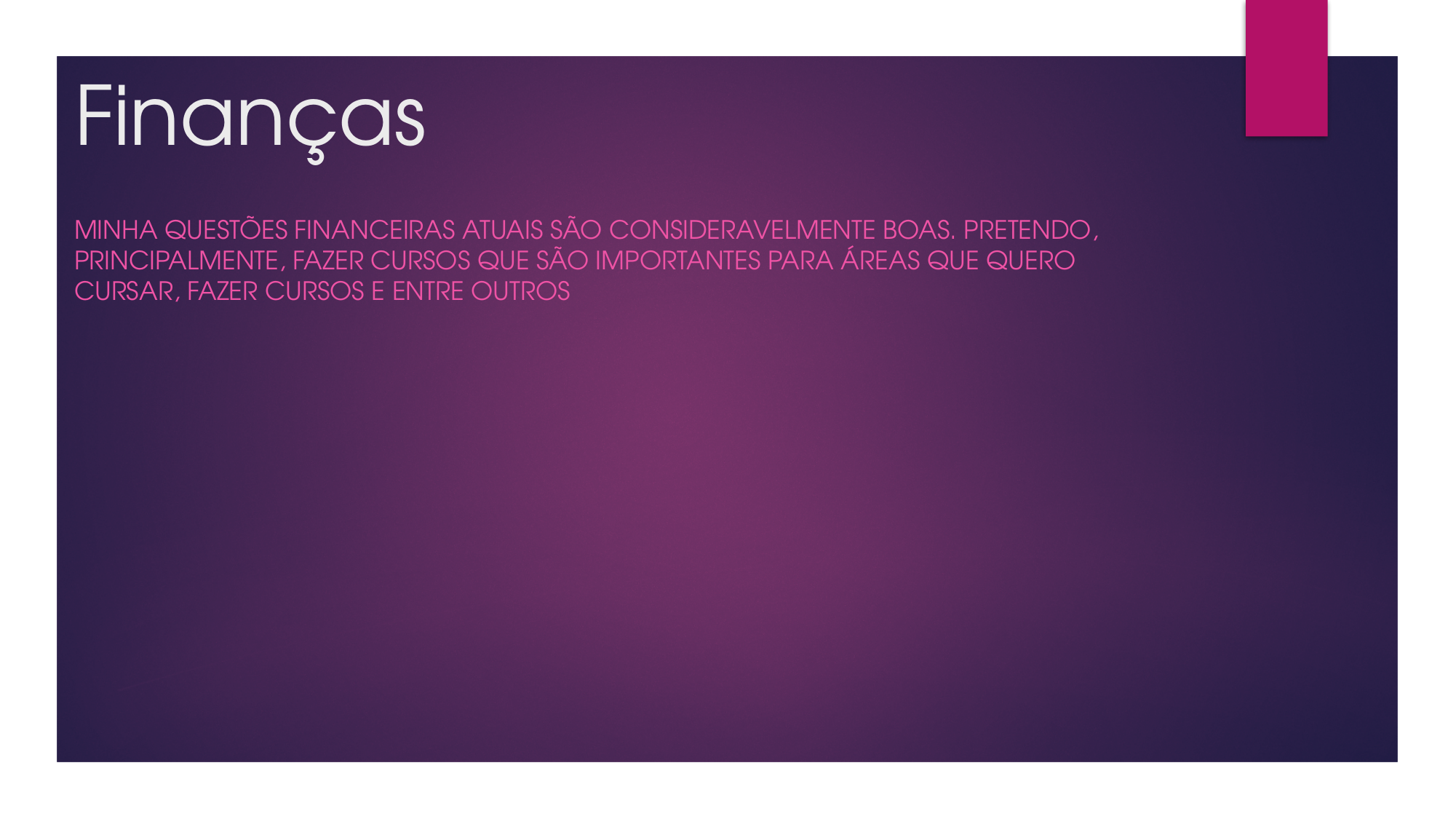

# Finanças
Minha questões financeiras atuais são consideravelmente boas. Pretendo, principalmente, fazer cursos que são importantes para áreas que quero cursar, fazer cursos e entre outros